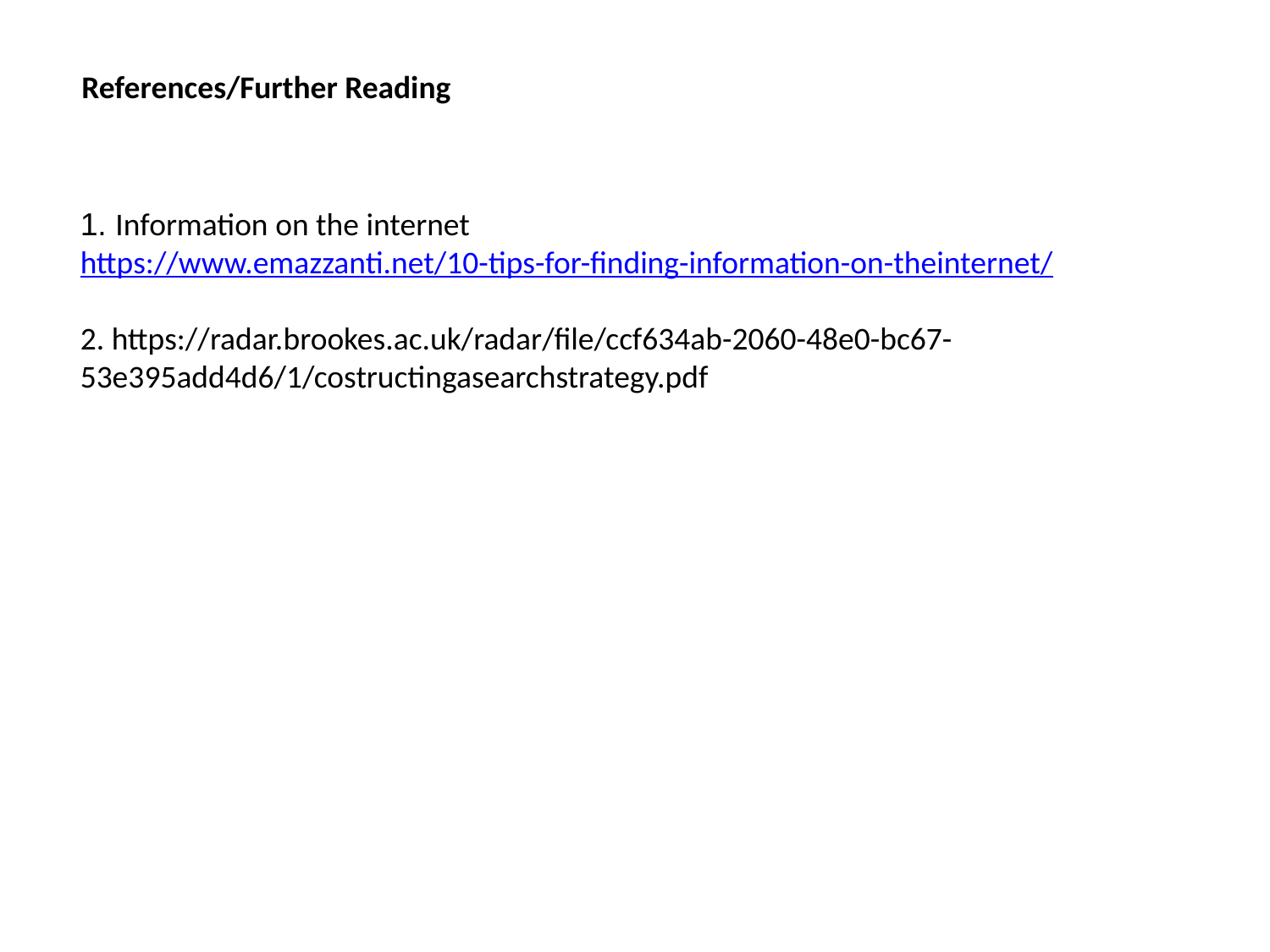

References/Further Reading
1. Information on the internet
https://www.emazzanti.net/10-tips-for-finding-information-on-theinternet/

2. https://radar.brookes.ac.uk/radar/file/ccf634ab-2060-48e0-bc67-
53e395add4d6/1/costructingasearchstrategy.pdf